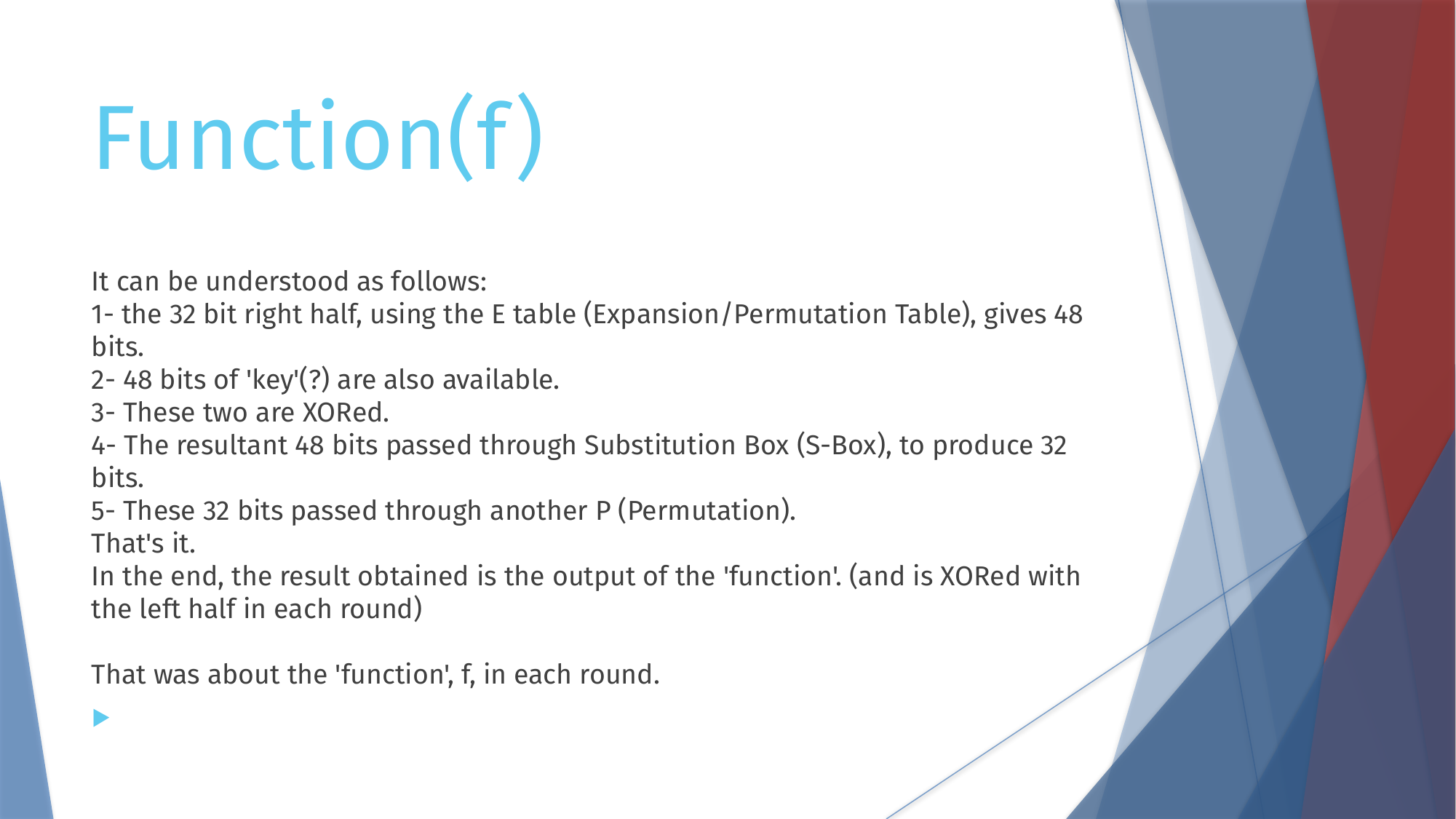

Function(f)
It can be understood as follows:
1- the 32 bit right half, using the E table (Expansion/Permutation Table), gives 48 bits.
2- 48 bits of 'key'(?) are also available.
3- These two are XORed.
4- The resultant 48 bits passed through Substitution Box (S-Box), to produce 32 bits.
5- These 32 bits passed through another P (Permutation).
That's it.
In the end, the result obtained is the output of the 'function'. (and is XORed with the left half in each round)

That was about the 'function', f, in each round.